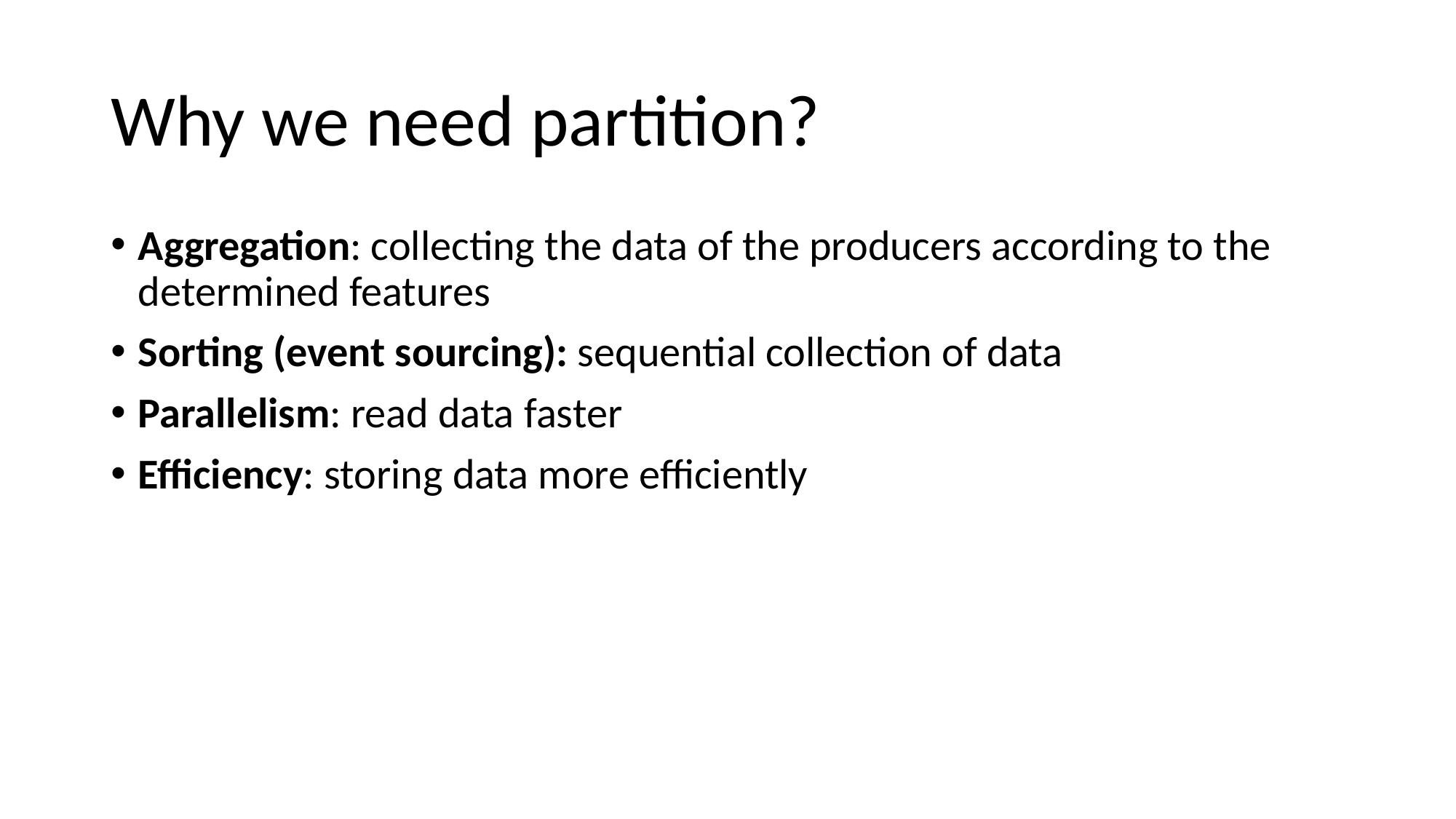

# Why we need partition?
Aggregation: collecting the data of the producers according to the determined features
Sorting (event sourcing): sequential collection of data
Parallelism: read data faster
Efficiency: storing data more efficiently